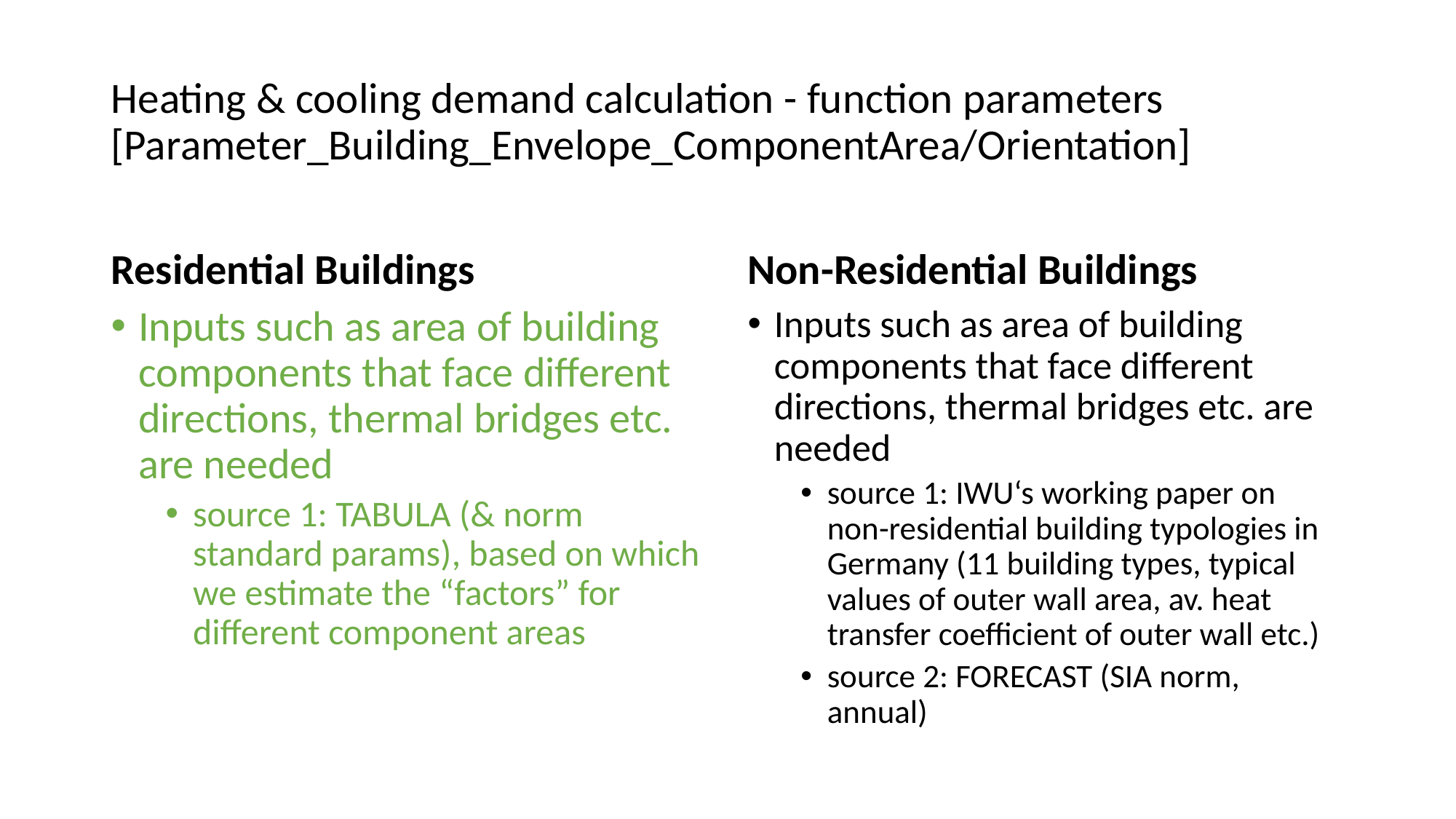

# Heating & cooling demand calculation - function parameters [Parameter_Building_Envelope_ComponentArea/Orientation]
Residential Buildings
Non-Residential Buildings
Inputs such as area of building components that face different directions, thermal bridges etc. are needed
source 1: TABULA (& norm standard params), based on which we estimate the “factors” for different component areas
Inputs such as area of building components that face different directions, thermal bridges etc. are needed
source 1: IWU‘s working paper on non-residential building typologies in Germany (11 building types, typical values of outer wall area, av. heat transfer coefficient of outer wall etc.)
source 2: FORECAST (SIA norm, annual)